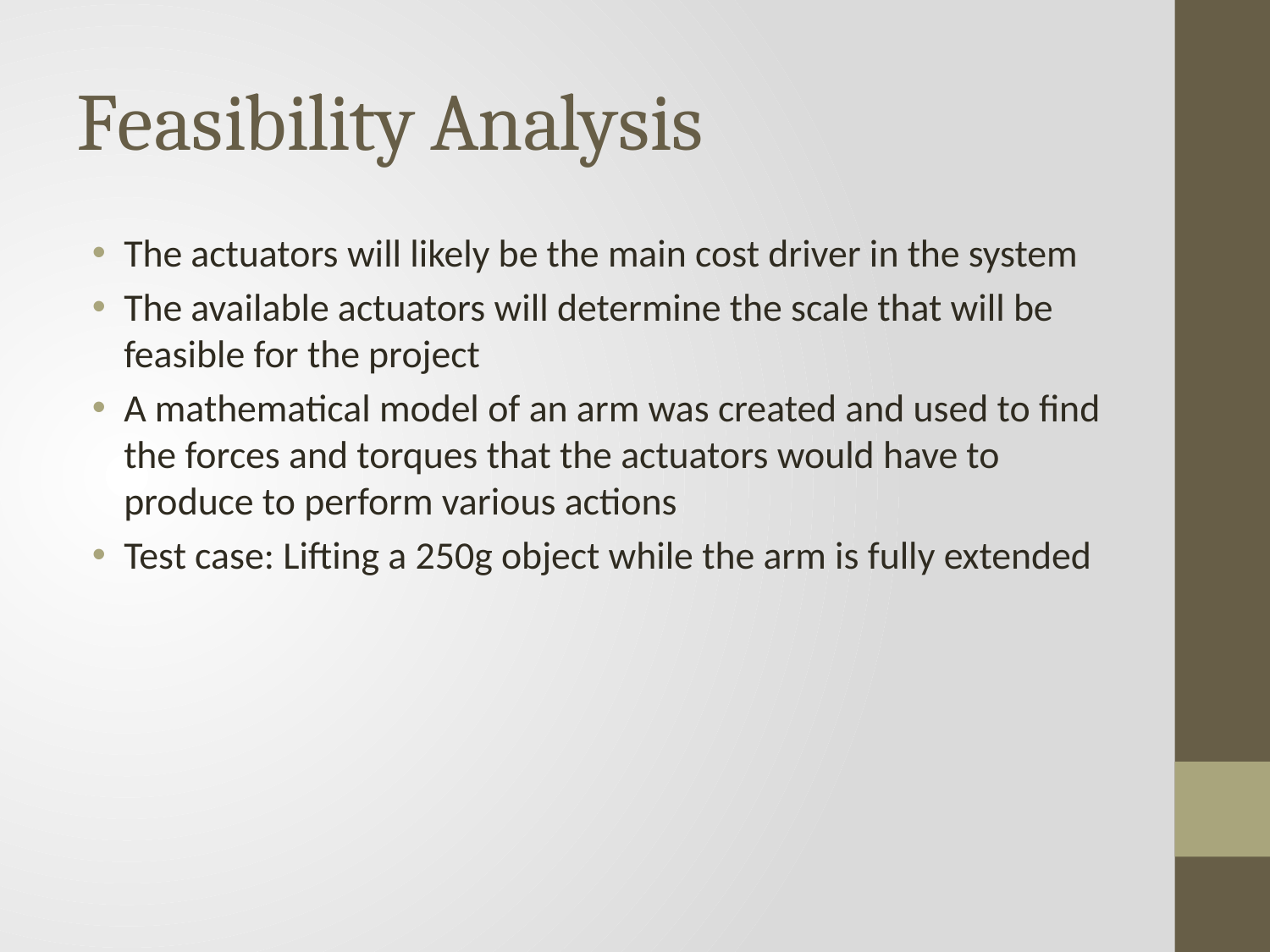

# Feasibility Analysis
The actuators will likely be the main cost driver in the system
The available actuators will determine the scale that will be feasible for the project
A mathematical model of an arm was created and used to find the forces and torques that the actuators would have to produce to perform various actions
Test case: Lifting a 250g object while the arm is fully extended